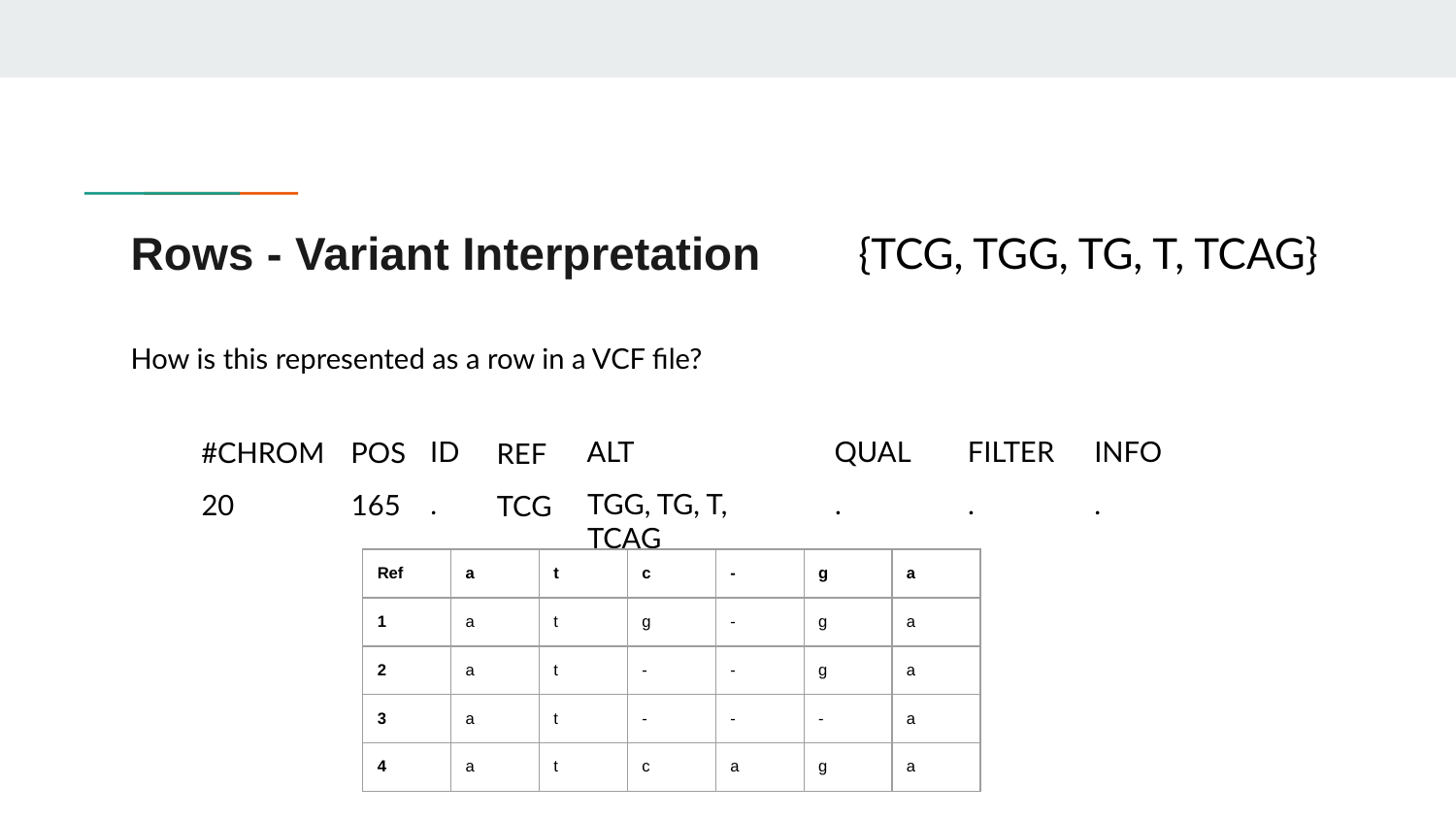

# Rows - Variant Interpretation
{TCG, TGG, TG, T, TCAG}
How is this represented as a row in a VCF file?
ID
ALT
QUAL
FILTER
INFO
#CHROM
POS
REF
.
TGG, TG, T, TCAG
.
.
.
20
165
TCG
| Ref | a | t | c | - | g | a |
| --- | --- | --- | --- | --- | --- | --- |
| 1 | a | t | g | - | g | a |
| 2 | a | t | - | - | g | a |
| 3 | a | t | - | - | - | a |
| 4 | a | t | c | a | g | a |